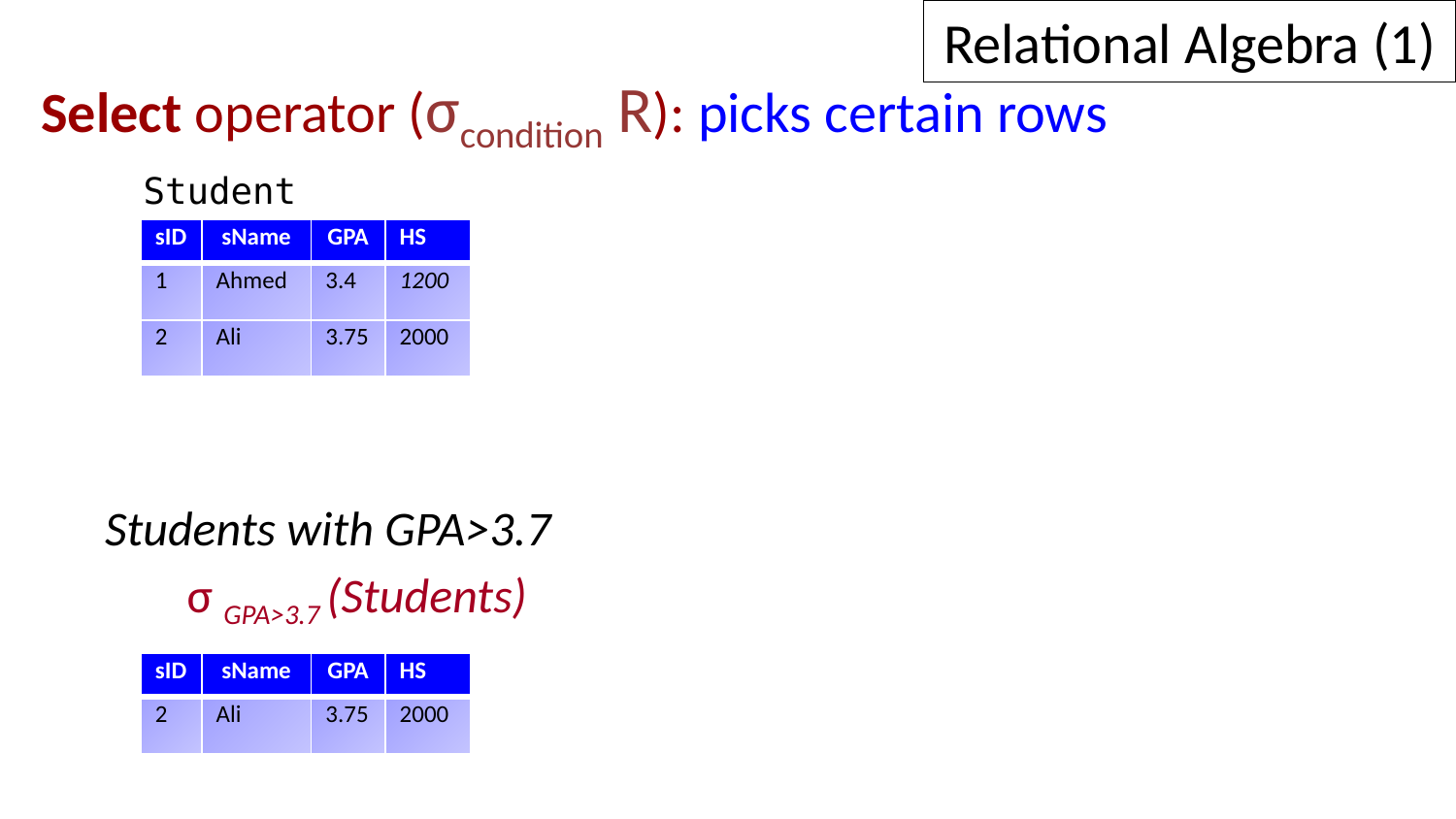

Relational Algebra (1)
Select operator (σcondition R): picks certain rows

Students with GPA>3.7
	σ GPA>3.7 (Students)

Student
| sID | sName | GPA | HS |
| --- | --- | --- | --- |
| 1 | Ahmed | 3.4 | 1200 |
| 2 | Ali | 3.75 | 2000 |
| sID | sName | GPA | HS |
| --- | --- | --- | --- |
| 2 | Ali | 3.75 | 2000 |